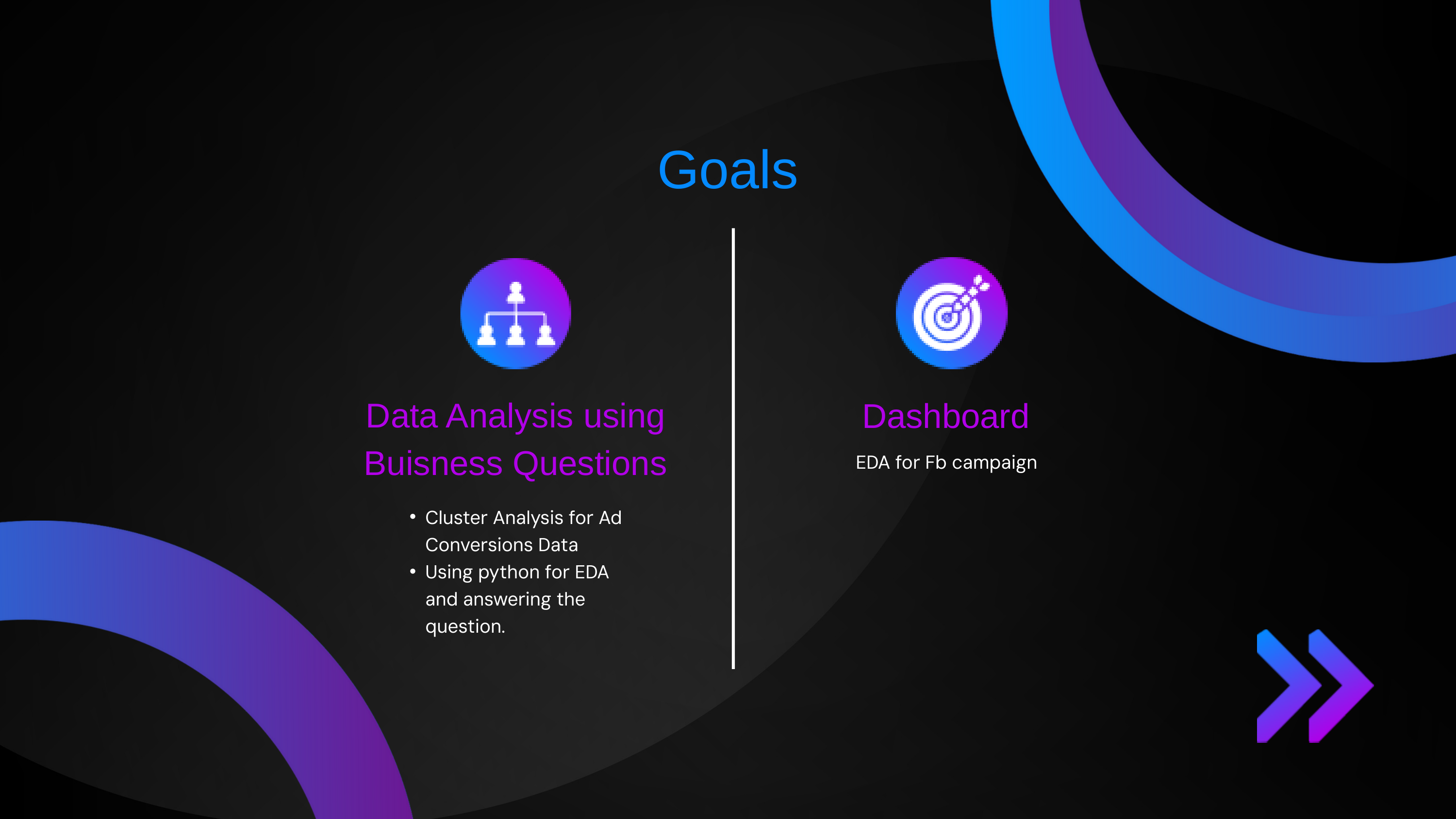

Goals

Data Analysis using Buisness Questions
Dashboard
EDA for Fb campaign
Cluster Analysis for Ad Conversions Data
Using python for EDA and answering the question.